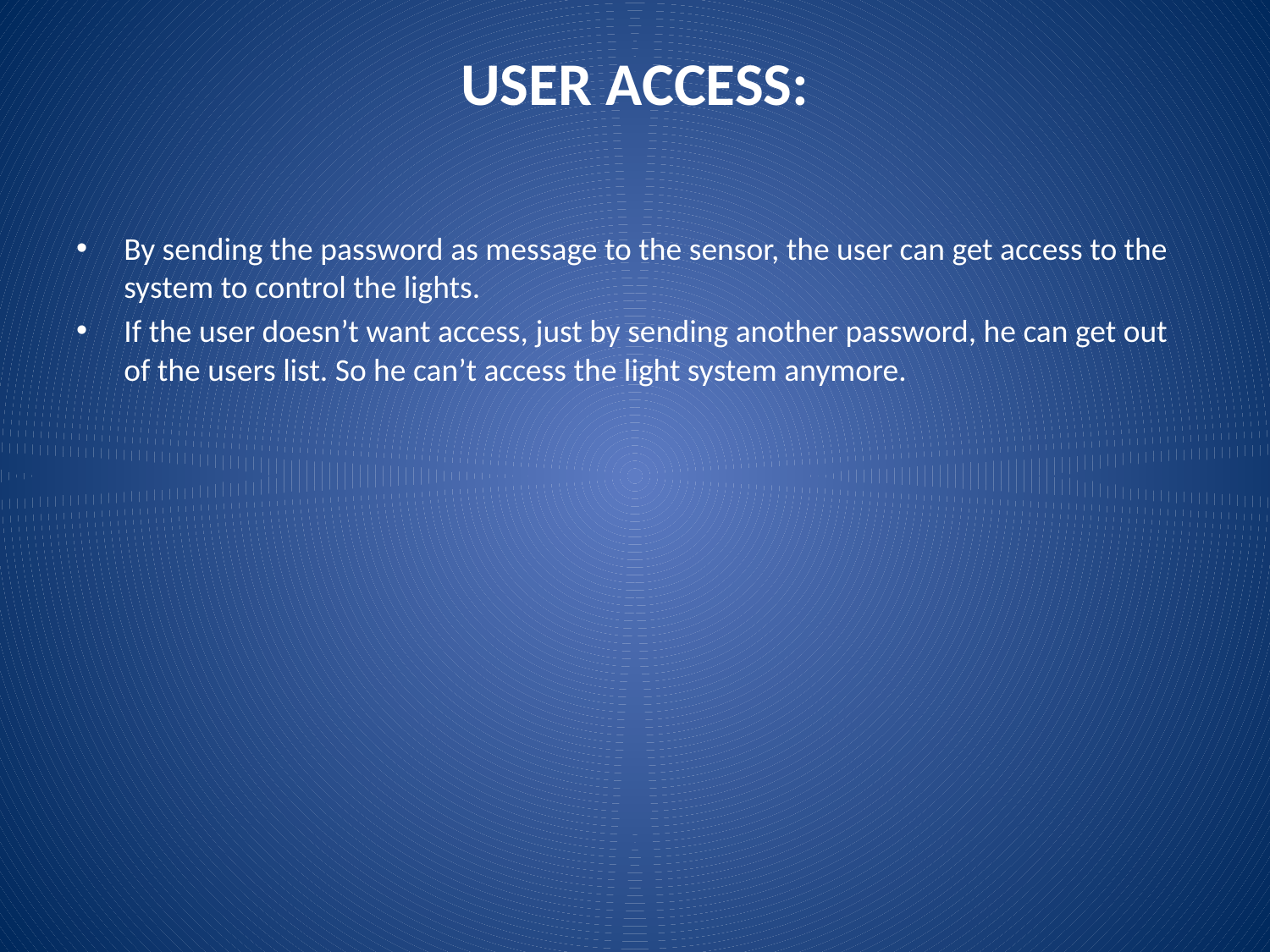

# USER ACCESS:
By sending the password as message to the sensor, the user can get access to the system to control the lights.
If the user doesn’t want access, just by sending another password, he can get out of the users list. So he can’t access the light system anymore.